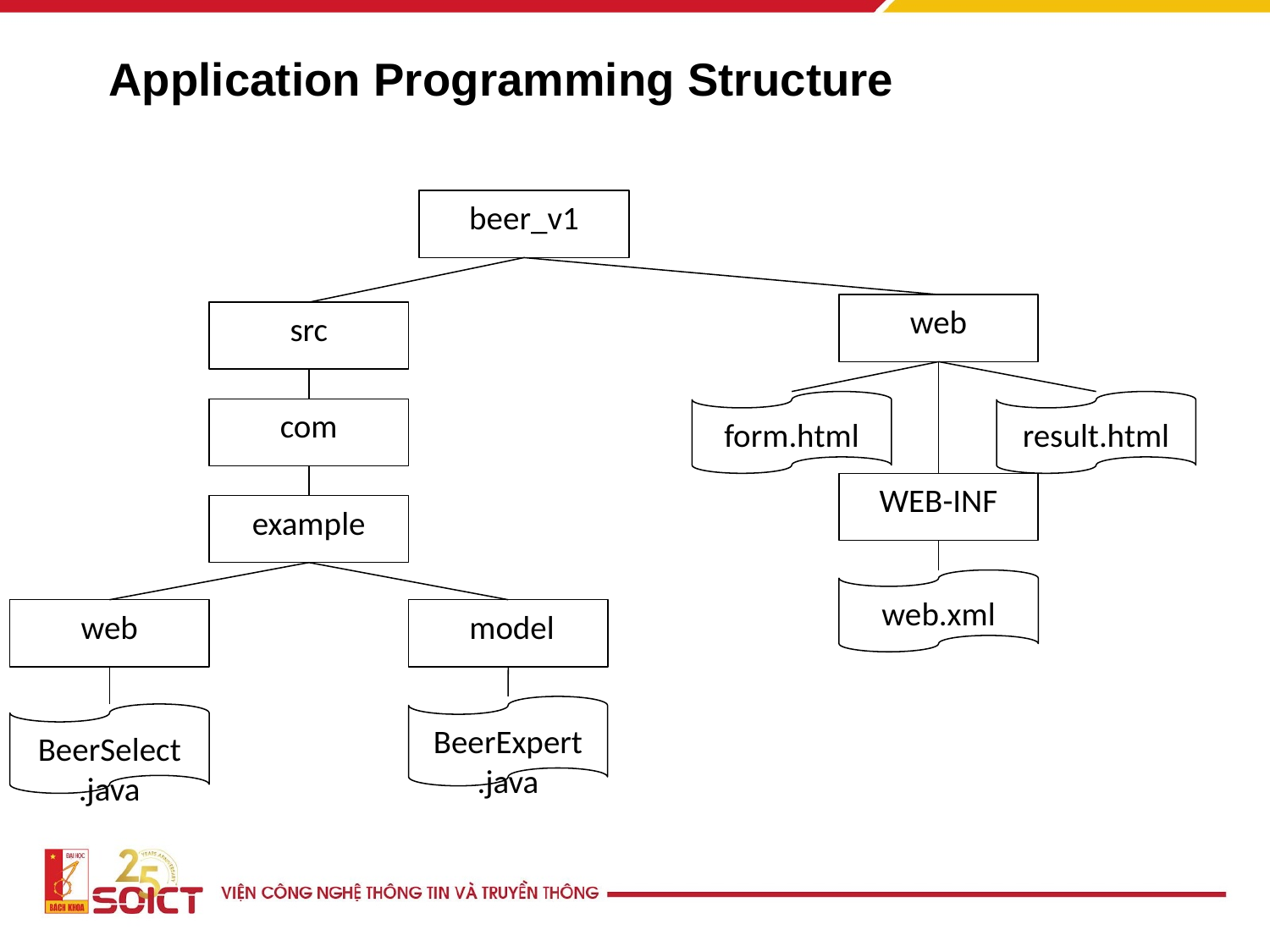

# Application Programming Structure
beer_v1
web
src
form.html
result.html
com
WEB-INF
example
web.xml
web
 model
BeerExpert
.java
BeerSelect
.java